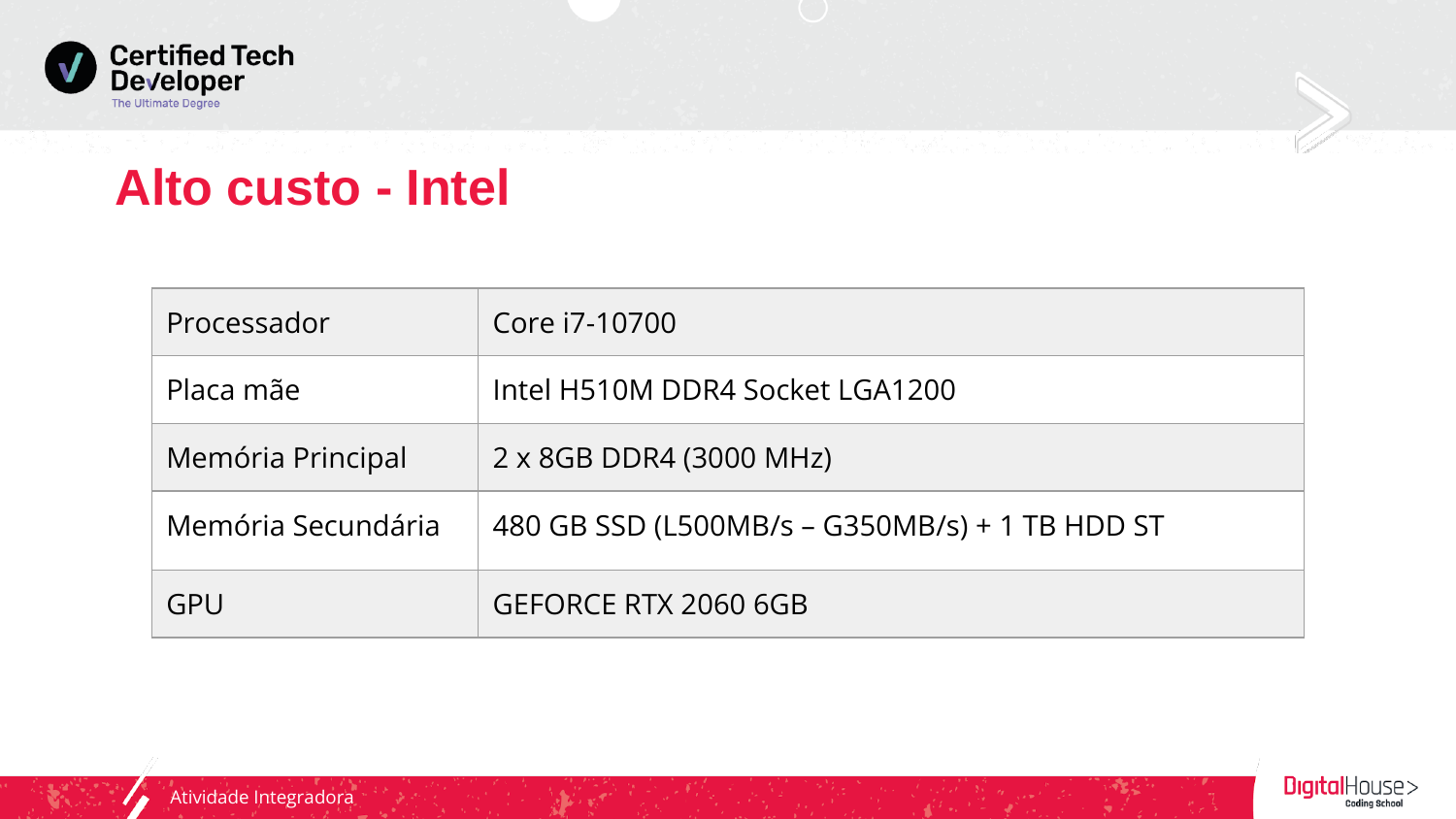

# Alto custo - Intel

| Processador | Core i7-10700 |
| --- | --- |
| Placa mãe | Intel H510M DDR4 Socket LGA1200 |
| Memória Principal | 2 x 8GB DDR4 (3000 MHz) |
| Memória Secundária | 480 GB SSD (L500MB/s – G350MB/s) + 1 TB HDD ST |
| GPU | GEFORCE RTX 2060 6GB |